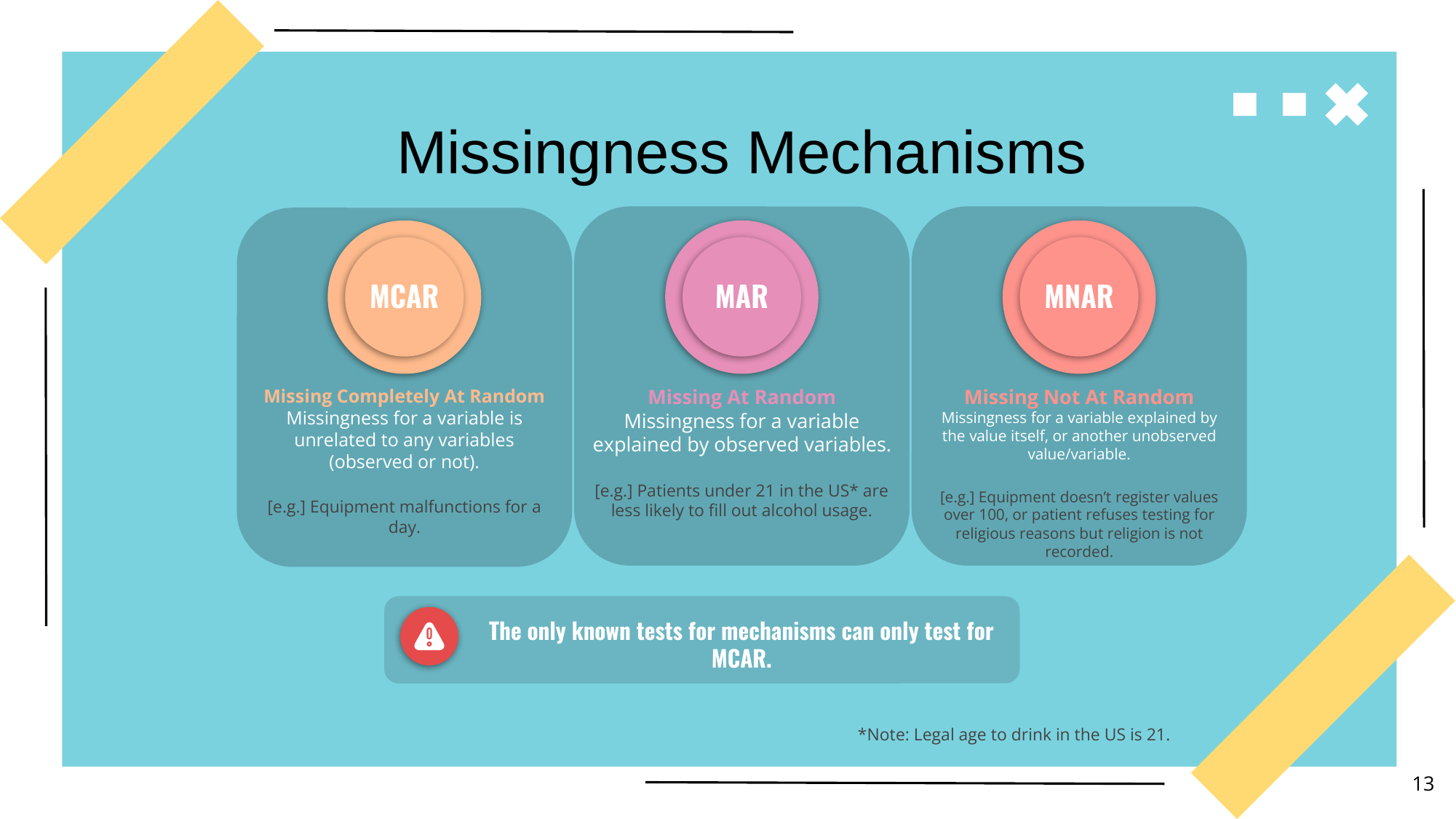

# Missingness Mechanisms

MCAR
MAR
MNAR
Missing Completely At Random
Missingness for a variable is unrelated to any variables (observed or not).
[e.g.] Equipment malfunctions for a day.
Missing At Random
Missingness for a variable explained by observed variables.
[e.g.] Patients under 21 in the US* are less likely to fill out alcohol usage.
Missing Not At Random
Missingness for a variable explained by the value itself, or another unobserved value/variable.
[e.g.] Equipment doesn’t register values over 100, or patient refuses testing for religious reasons but religion is not recorded.

The only known tests for mechanisms can only test for MCAR.

*Note: Legal age to drink in the US is 21.
13